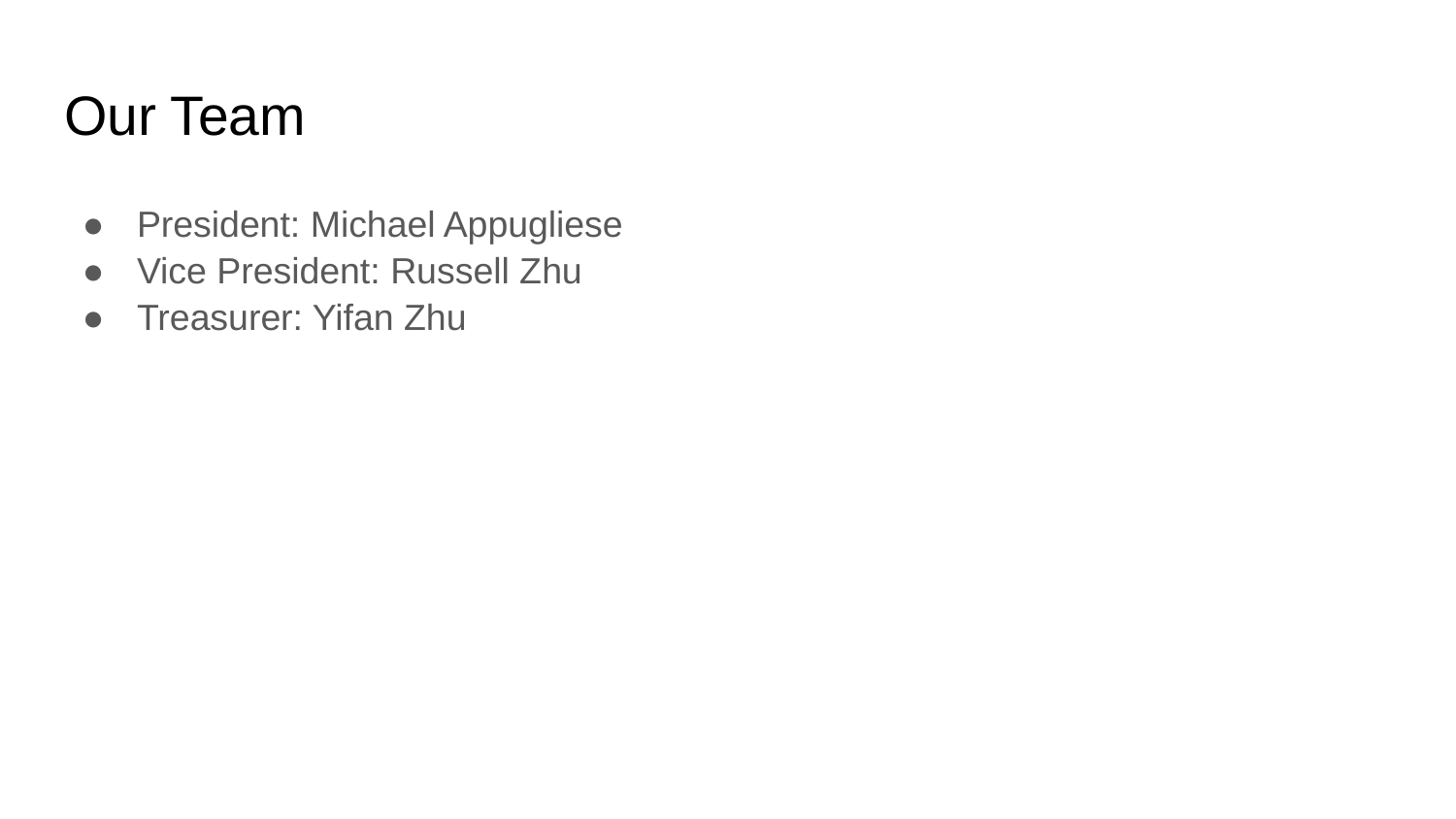

# Our Team
President: Michael Appugliese
Vice President: Russell Zhu
Treasurer: Yifan Zhu